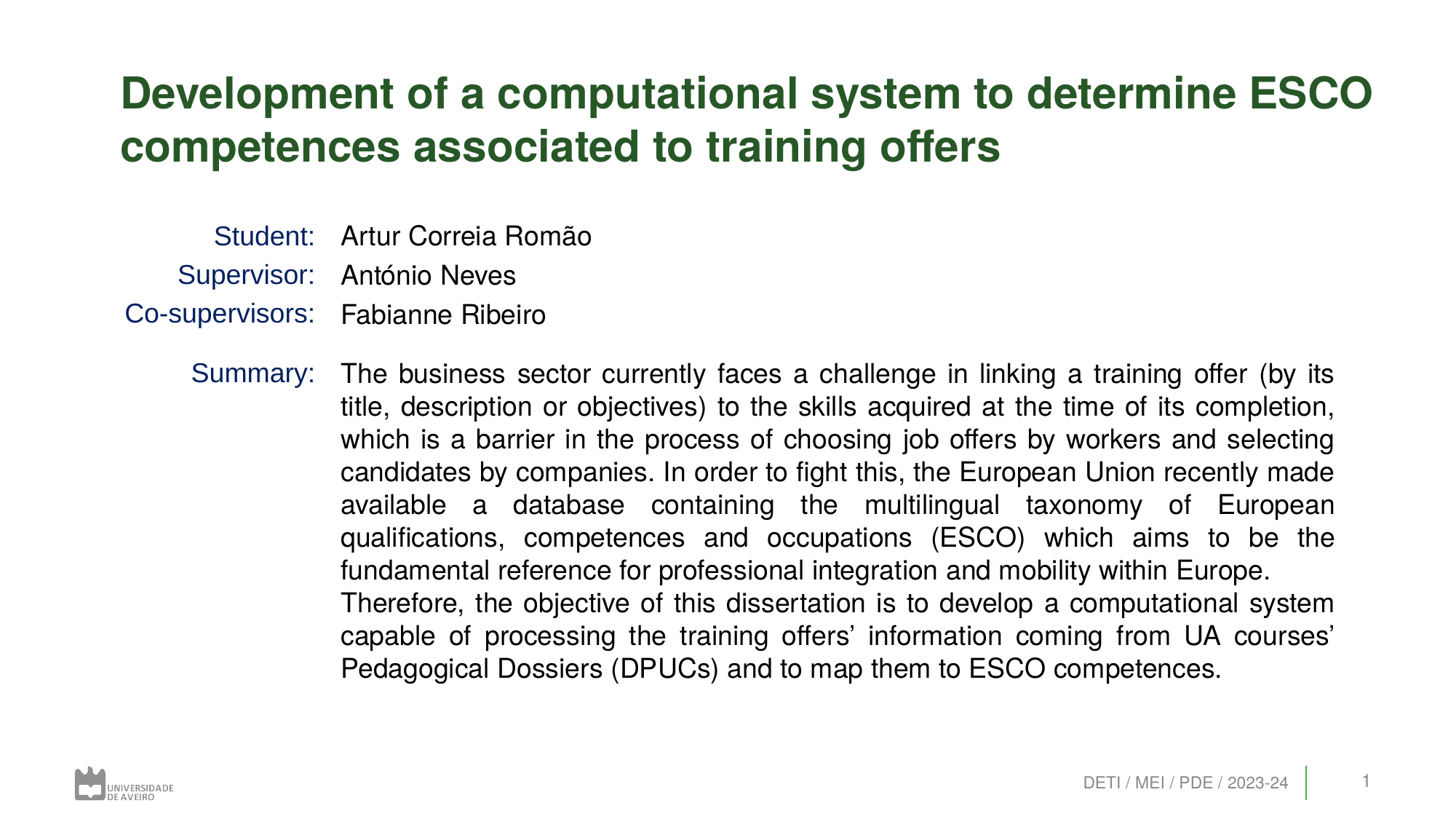

# Development of a computational system to determine ESCO competences associated to training offers

Artur Correia Romão

António Neves
Fabianne Ribeiro
The business sector currently faces a challenge in linking a training offer (by its title, description or objectives) to the skills acquired at the time of its completion, which is a barrier in the process of choosing job offers by workers and selecting candidates by companies. In order to fight this, the European Union recently made available a database containing the multilingual taxonomy of European qualifications, competences and occupations (ESCO) which aims to be the fundamental reference for professional integration and mobility within Europe.
Therefore, the objective of this dissertation is to develop a computational system capable of processing the training offers’ information coming from UA courses’ Pedagogical Dossiers (DPUCs) and to map them to ESCO competences.
DETI / MEI / PDE / 2023-24
1